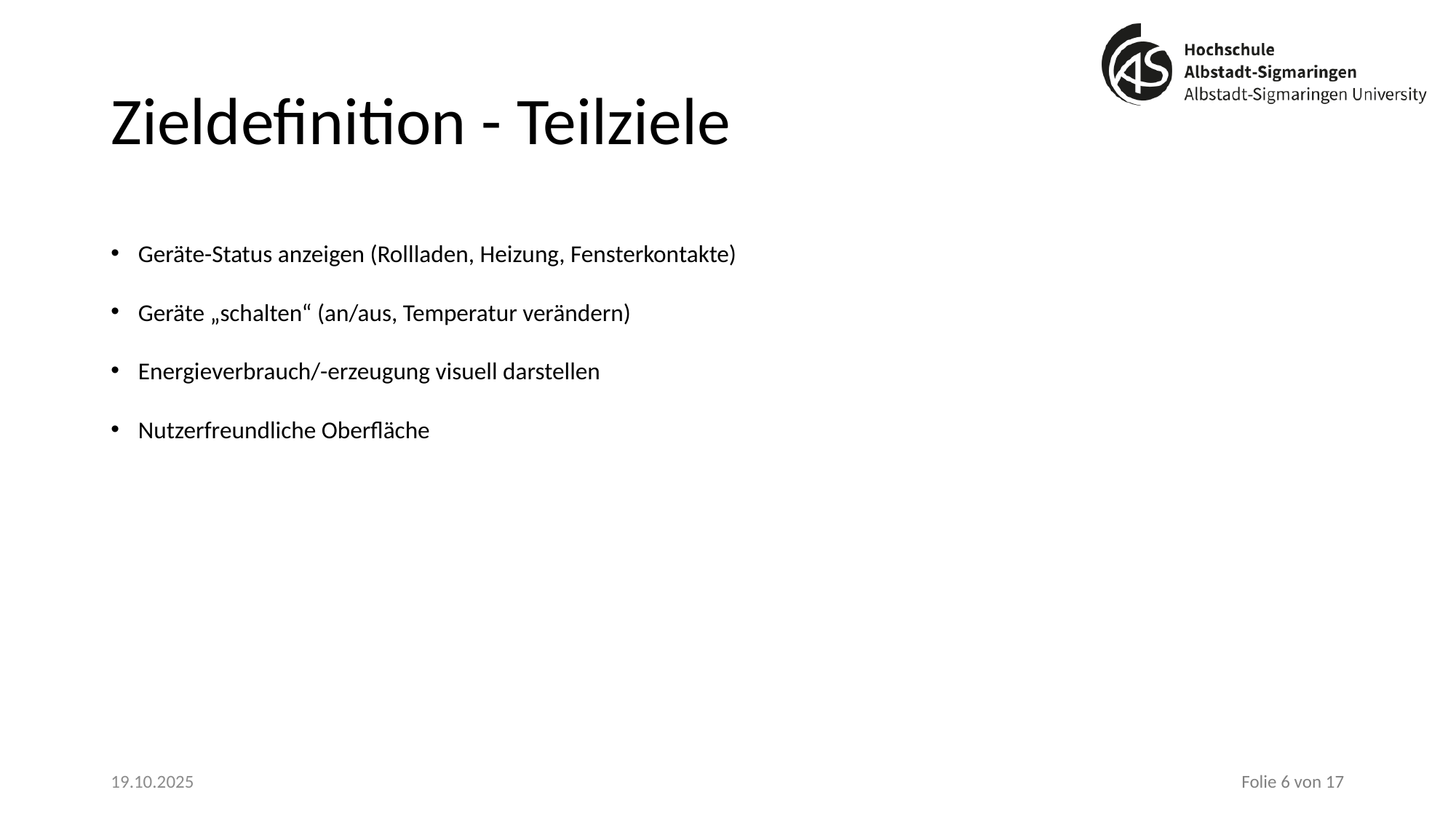

# Zieldefinition - Teilziele
Geräte-Status anzeigen (Rollladen, Heizung, Fensterkontakte)
Geräte „schalten“ (an/aus, Temperatur verändern)
Energieverbrauch/-erzeugung visuell darstellen
Nutzerfreundliche Oberfläche

19.10.2025